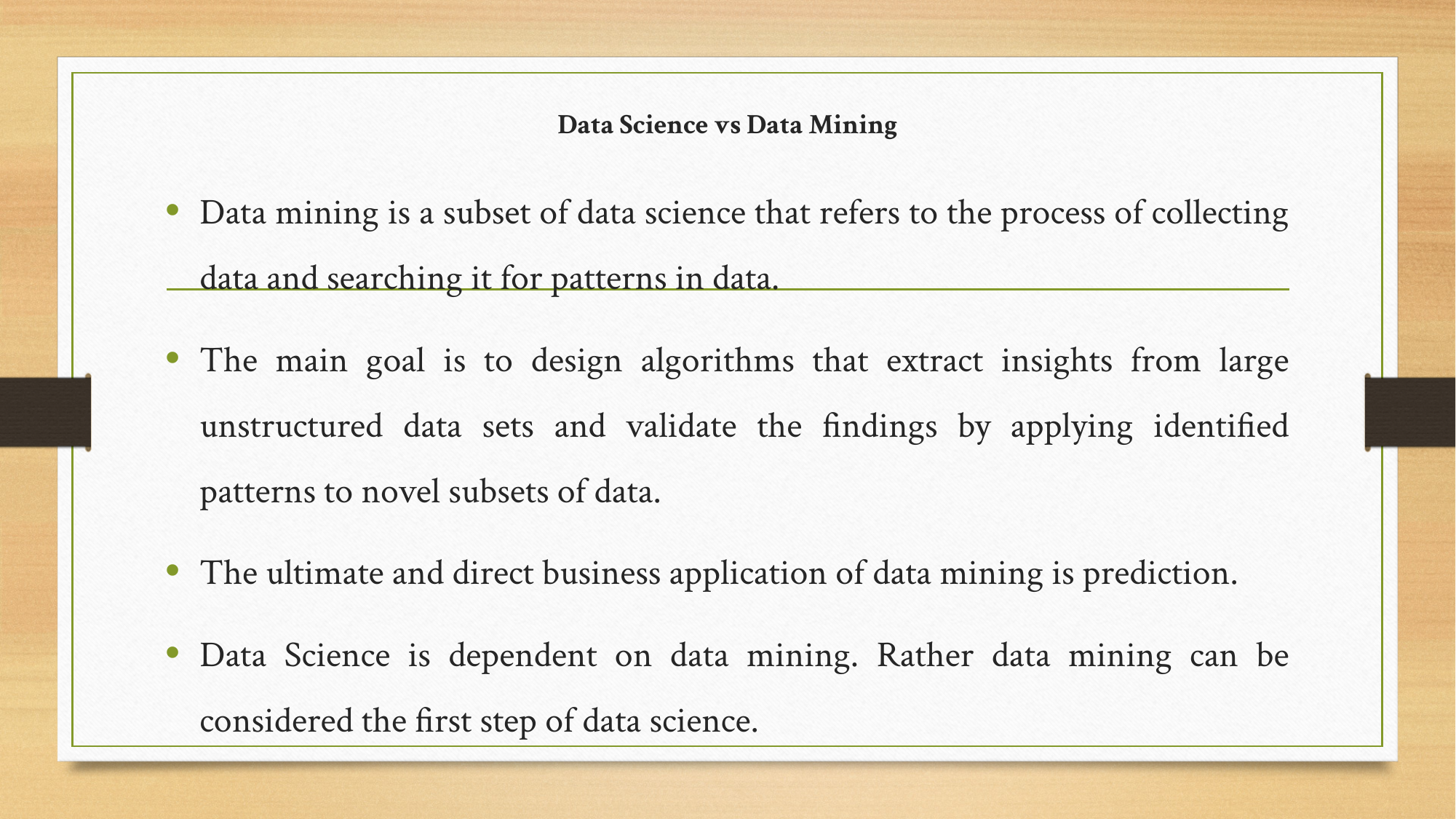

# Data Science vs Data Mining
Data mining is a subset of data science that refers to the process of collecting data and searching it for patterns in data.
The main goal is to design algorithms that extract insights from large unstructured data sets and validate the findings by applying identified patterns to novel subsets of data.
The ultimate and direct business application of data mining is prediction.
Data Science is dependent on data mining. Rather data mining can be considered the first step of data science.